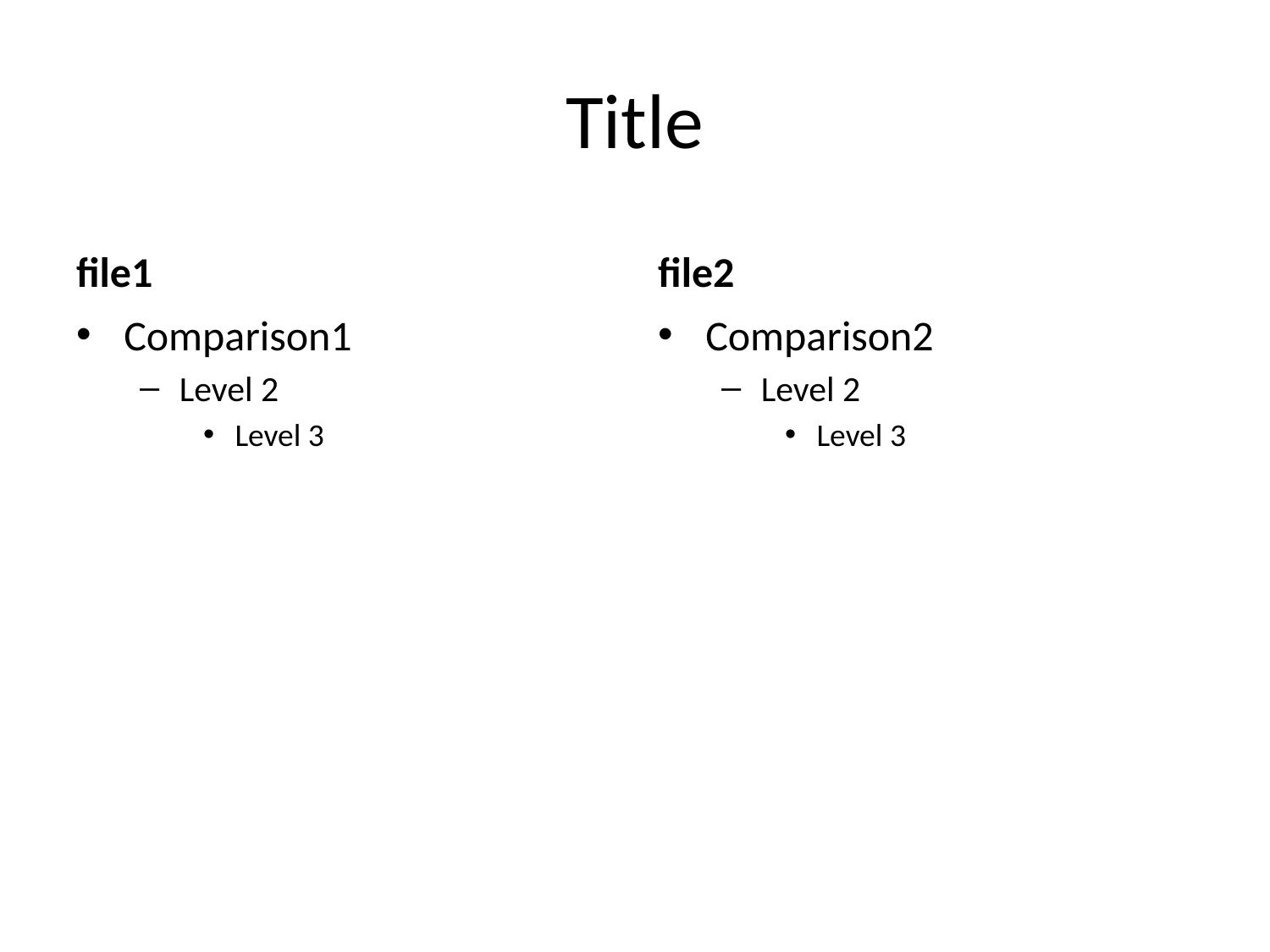

# Title
file1
file2
Comparison1
Level 2
Level 3
Comparison2
Level 2
Level 3